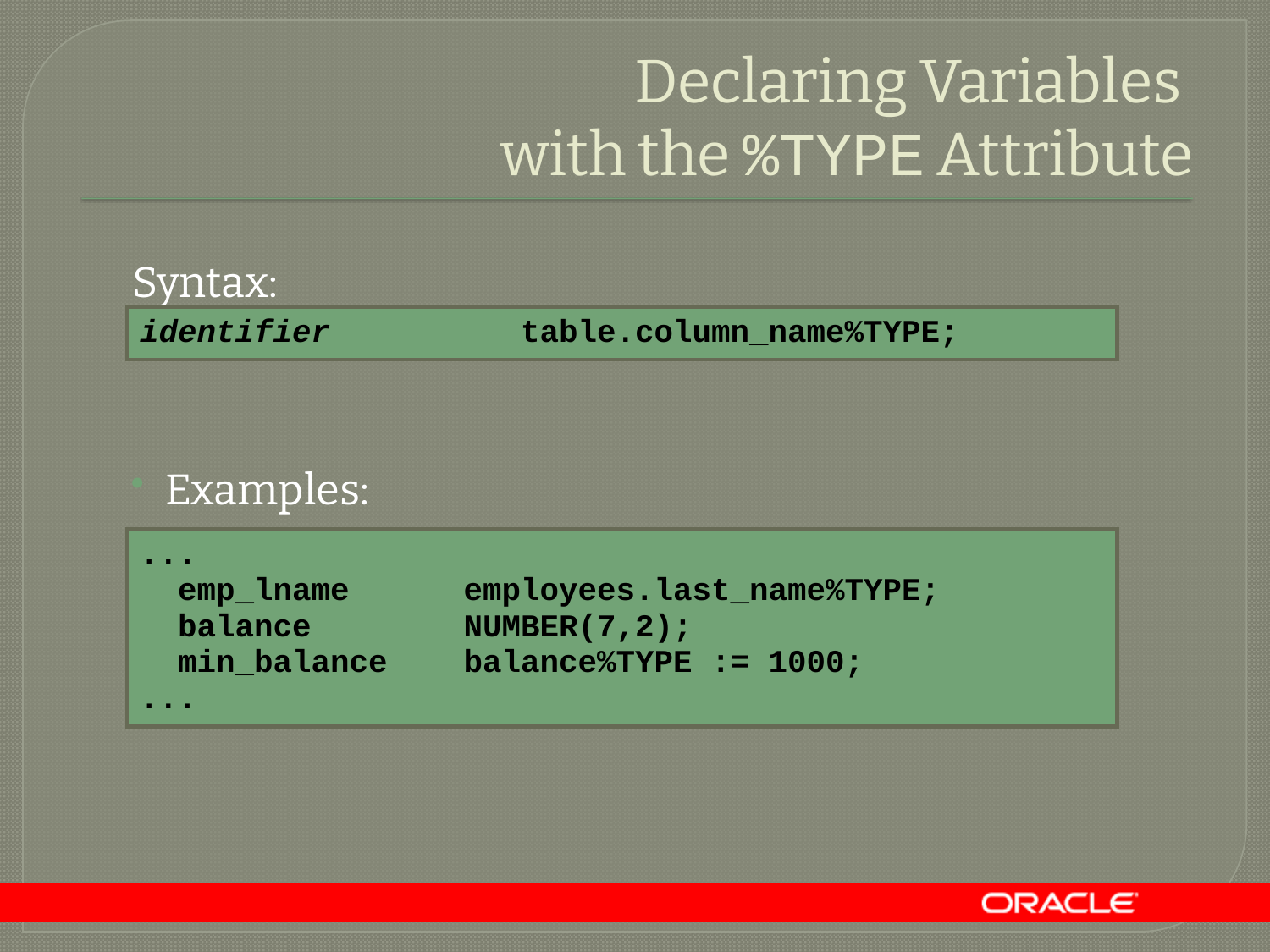

# Declaring Variables with the %TYPE Attribute
Syntax:

Examples:
identifier		table.column_name%TYPE;
...
  emp_lname      employees.last_name%TYPE;
  balance        NUMBER(7,2);
	  min_balance    balance%TYPE := 1000;
...